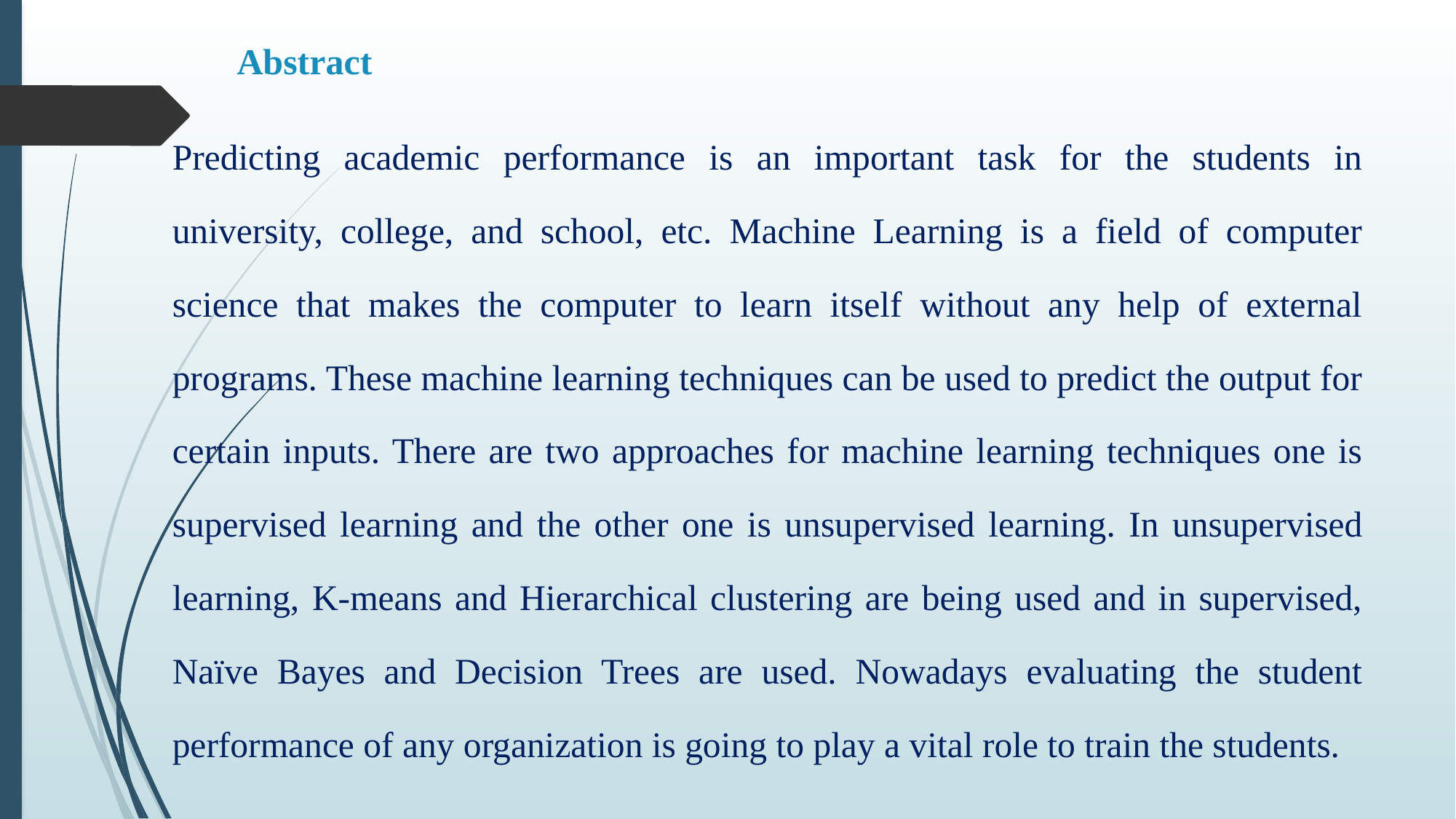

# Abstract
Predicting academic performance is an important task for the students in university, college, and school, etc. Machine Learning is a field of computer science that makes the computer to learn itself without any help of external programs. These machine learning techniques can be used to predict the output for certain inputs. There are two approaches for machine learning techniques one is supervised learning and the other one is unsupervised learning. In unsupervised learning, K-means and Hierarchical clustering are being used and in supervised, Naïve Bayes and Decision Trees are used. Nowadays evaluating the student performance of any organization is going to play a vital role to train the students.